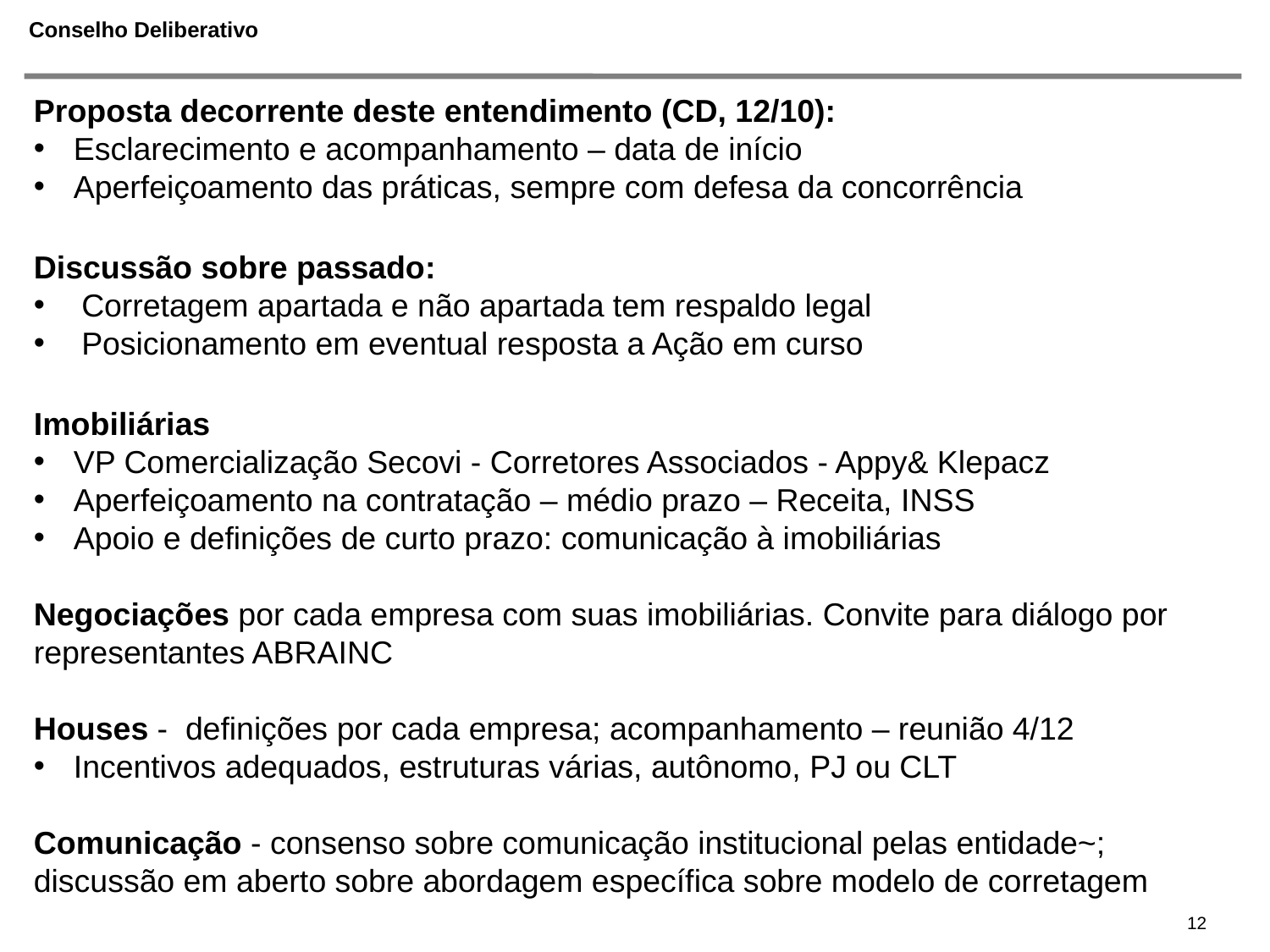

# Conselho Deliberativo

Proposta decorrente deste entendimento (CD, 12/10):
Esclarecimento e acompanhamento – data de início
Aperfeiçoamento das práticas, sempre com defesa da concorrência

Discussão sobre passado:
Corretagem apartada e não apartada tem respaldo legal
Posicionamento em eventual resposta a Ação em curso

Imobiliárias
VP Comercialização Secovi - Corretores Associados - Appy& Klepacz
Aperfeiçoamento na contratação – médio prazo – Receita, INSS
Apoio e definições de curto prazo: comunicação à imobiliárias

Negociações por cada empresa com suas imobiliárias. Convite para diálogo por representantes ABRAINC

Houses -  definições por cada empresa; acompanhamento – reunião 4/12
Incentivos adequados, estruturas várias, autônomo, PJ ou CLT

Comunicação - consenso sobre comunicação institucional pelas entidade~; discussão em aberto sobre abordagem específica sobre modelo de corretagem

12